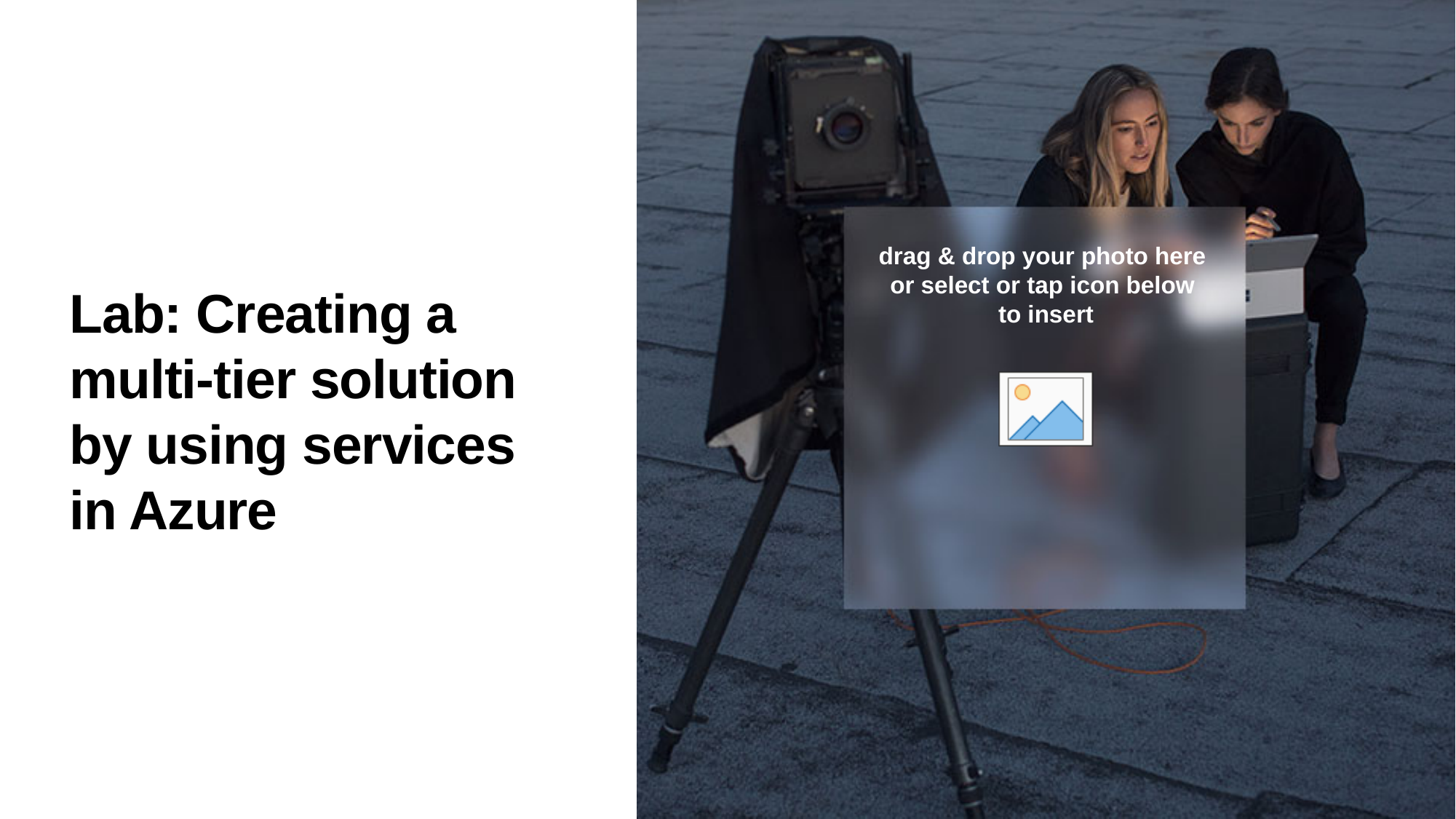

# Lab: Creating a multi-tier solution by using services in Azure